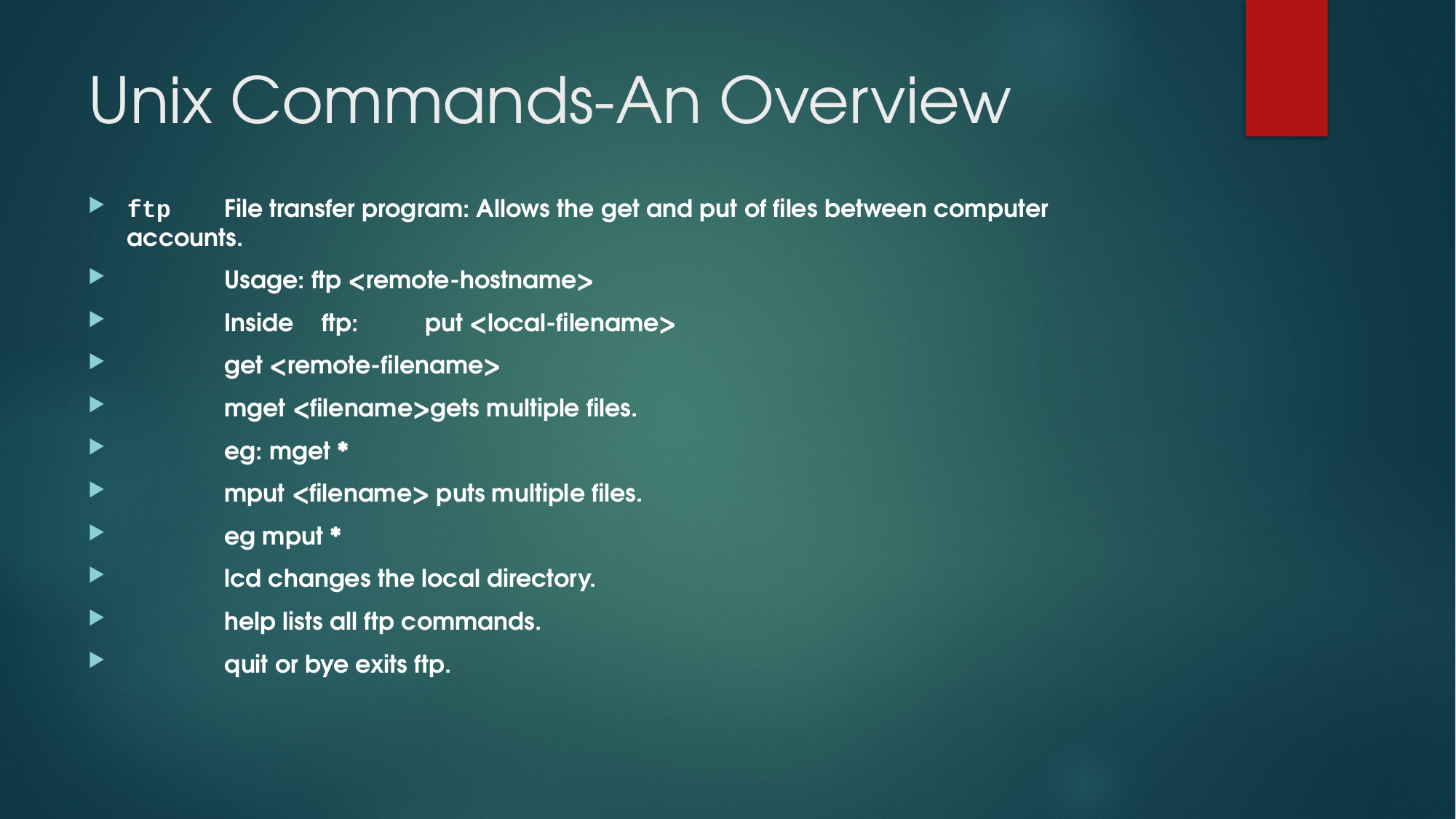

# Unix Commands-An Overview
ftp 		File transfer program: Allows the get and put of files between computer accounts.
			Usage: ftp <remote-hostname>
			Inside 	ftp:	 put <local-filename>
					get <remote-filename>
					mget <filename>gets multiple files.
					eg: mget *
					mput <filename> puts multiple files.
					eg mput *
					lcd changes the local directory.
					help lists all ftp commands.
					quit or bye exits ftp.